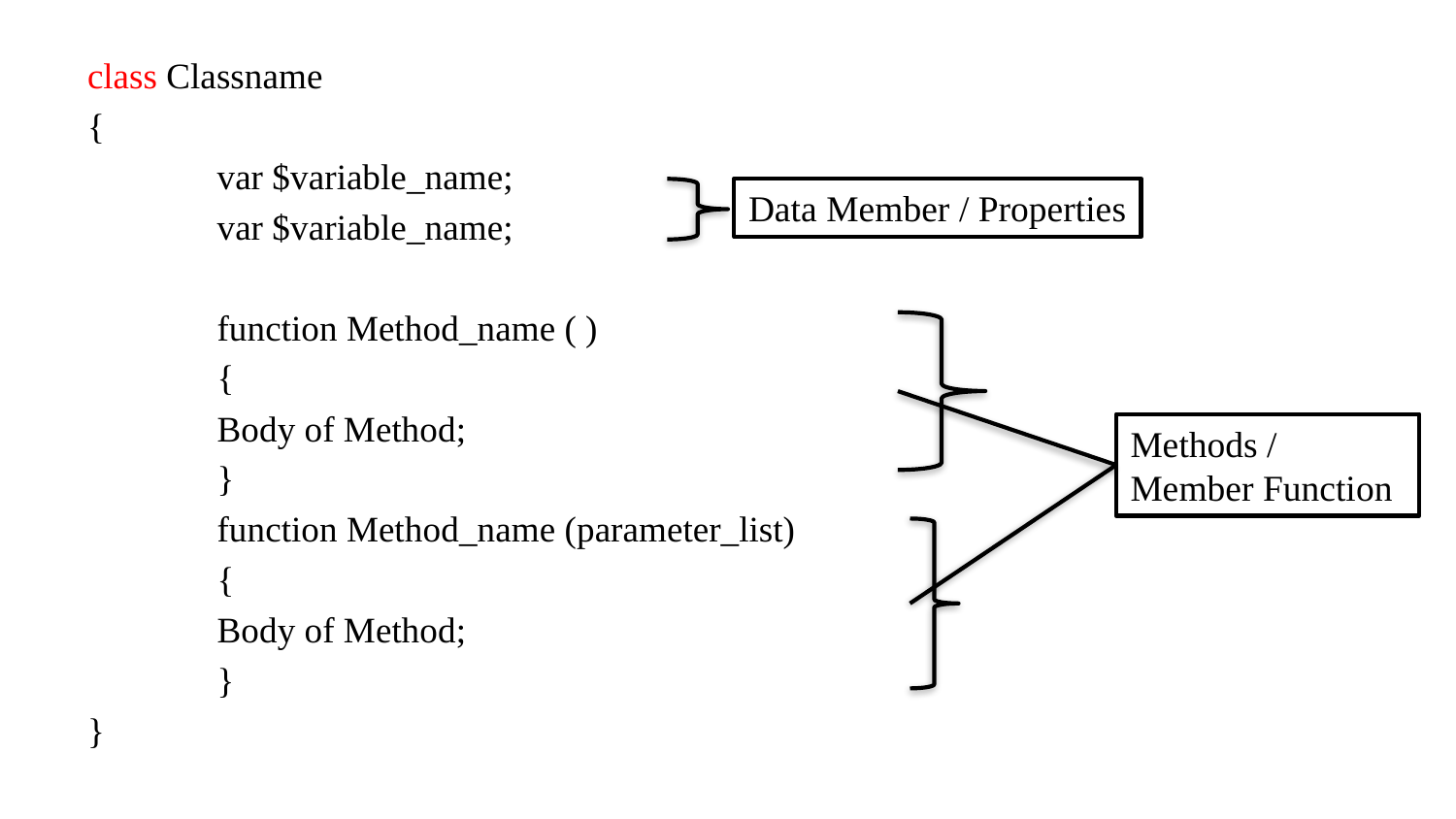

class Classname
{
	var $variable_name;
	var $variable_name;

	function Method_name ( )
	{
		Body of Method;
	}
	function Method_name (parameter_list)
	{
		Body of Method;
	}
}
Data Member / Properties

Methods / Member Function